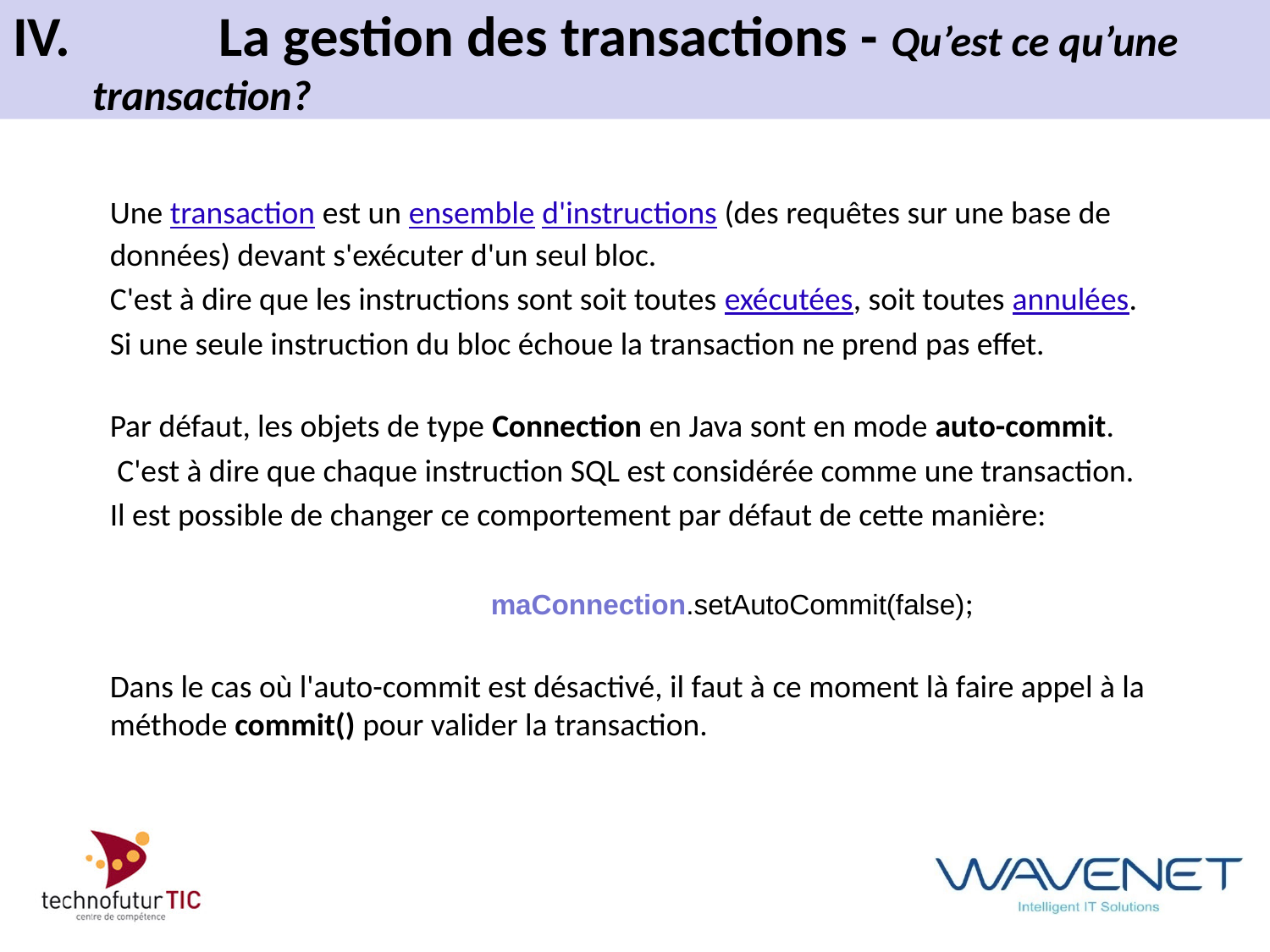

# IV.		La gestion des transactions - Qu’est ce qu’une 	transaction?
	Une transaction est un ensemble d'instructions (des requêtes sur une base de données) devant s'exécuter d'un seul bloc.
 	C'est à dire que les instructions sont soit toutes exécutées, soit toutes annulées.
	Si une seule instruction du bloc échoue la transaction ne prend pas effet.
Par défaut, les objets de type Connection en Java sont en mode auto-commit.
	 C'est à dire que chaque instruction SQL est considérée comme une transaction.
	Il est possible de changer ce comportement par défaut de cette manière:

				maConnection.setAutoCommit(false);
Dans le cas où l'auto-commit est désactivé, il faut à ce moment là faire appel à la méthode commit() pour valider la transaction.